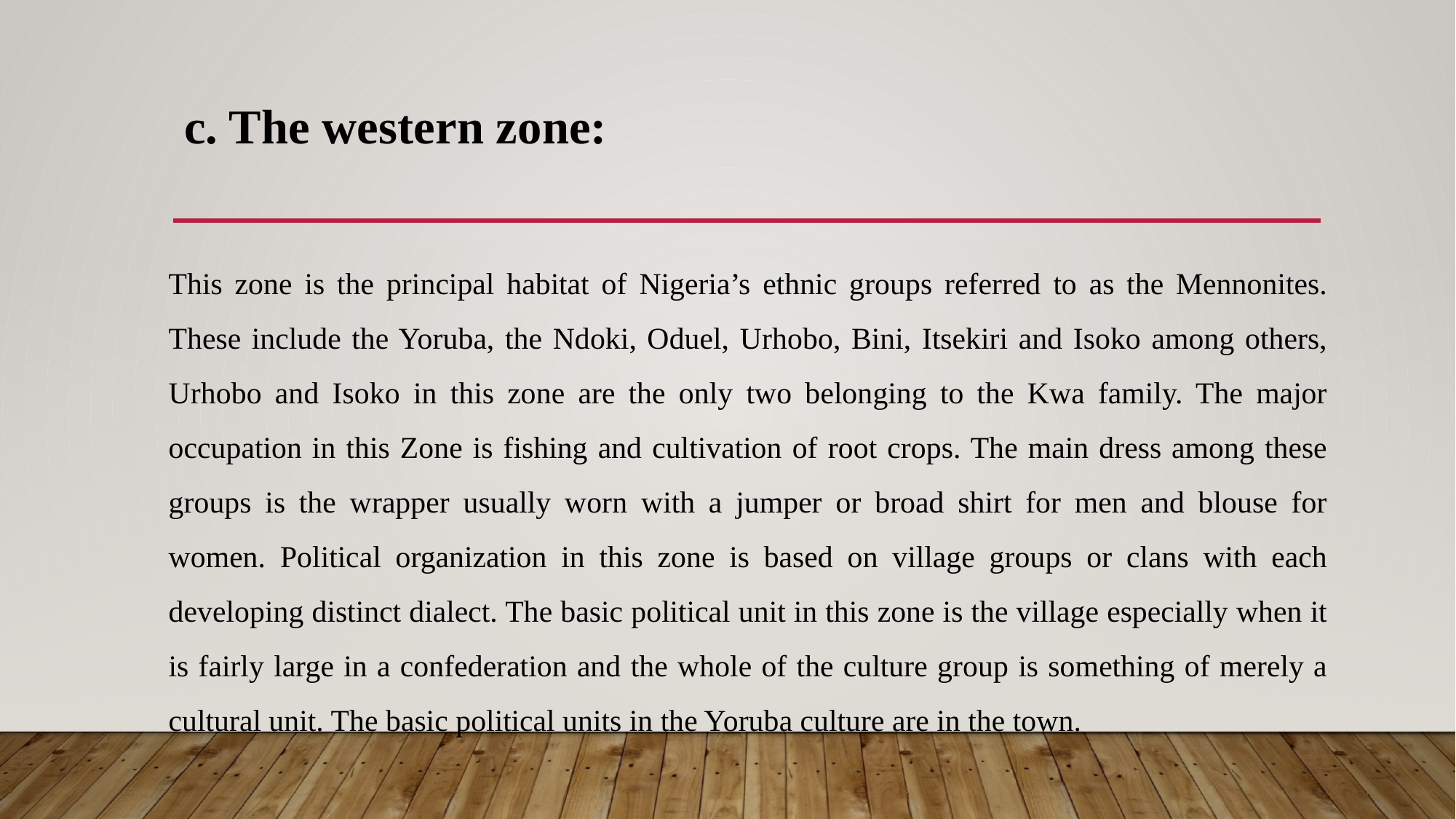

# c. The western zone:
This zone is the principal habitat of Nigeria’s ethnic groups referred to as the Mennonites. These include the Yoruba, the Ndoki, Oduel, Urhobo, Bini, Itsekiri and Isoko among others, Urhobo and Isoko in this zone are the only two belonging to the Kwa family. The major occupation in this Zone is fishing and cultivation of root crops. The main dress among these groups is the wrapper usually worn with a jumper or broad shirt for men and blouse for women. Political organization in this zone is based on village groups or clans with each developing distinct dialect. The basic political unit in this zone is the village especially when it is fairly large in a confederation and the whole of the culture group is something of merely a cultural unit. The basic political units in the Yoruba culture are in the town.